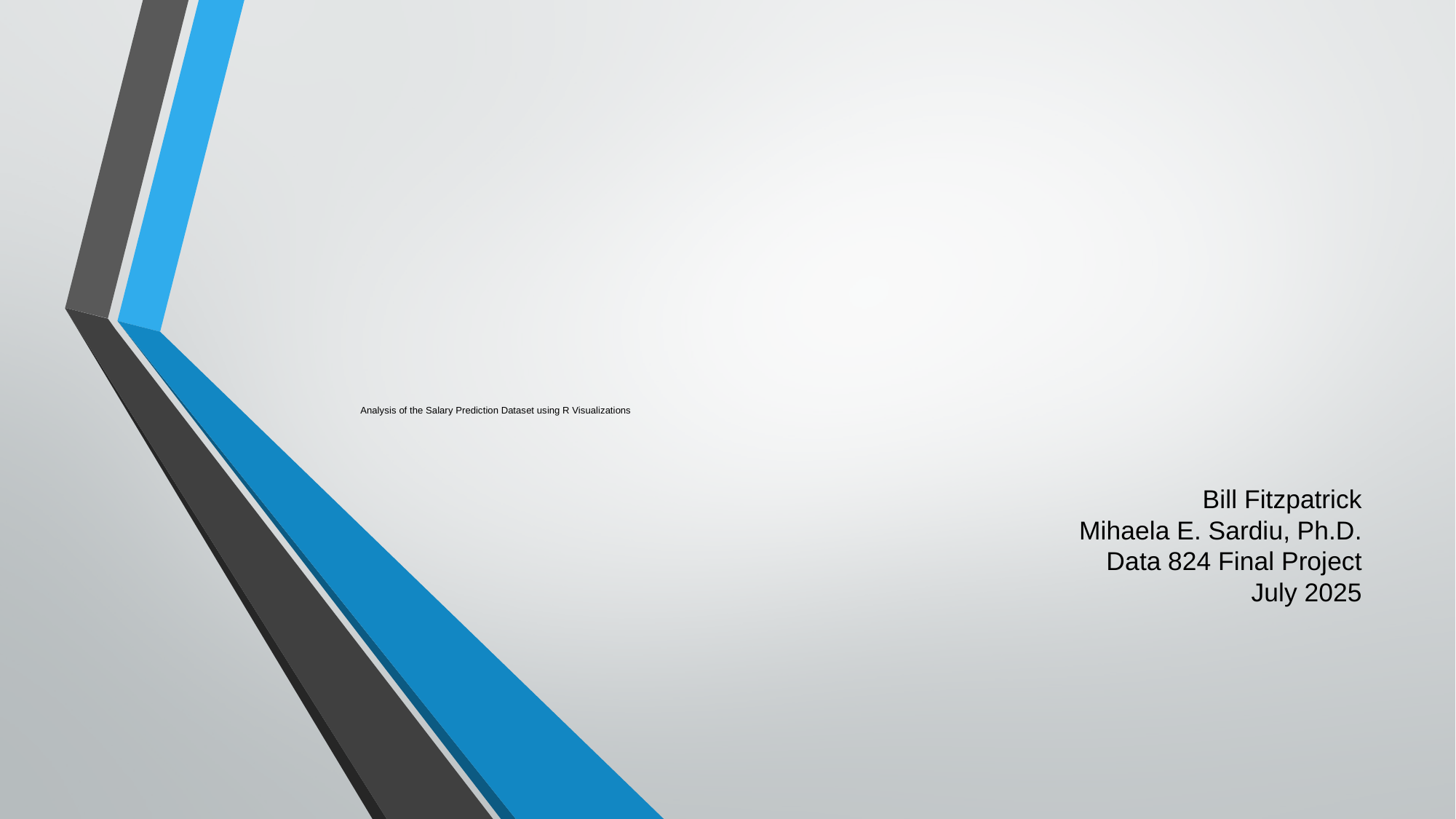

# Analysis of the Salary Prediction Dataset using R Visualizations
Bill Fitzpatrick
                                Mihaela E. Sardiu, Ph.D.
                                Data 824 Final Project
                                July 2025